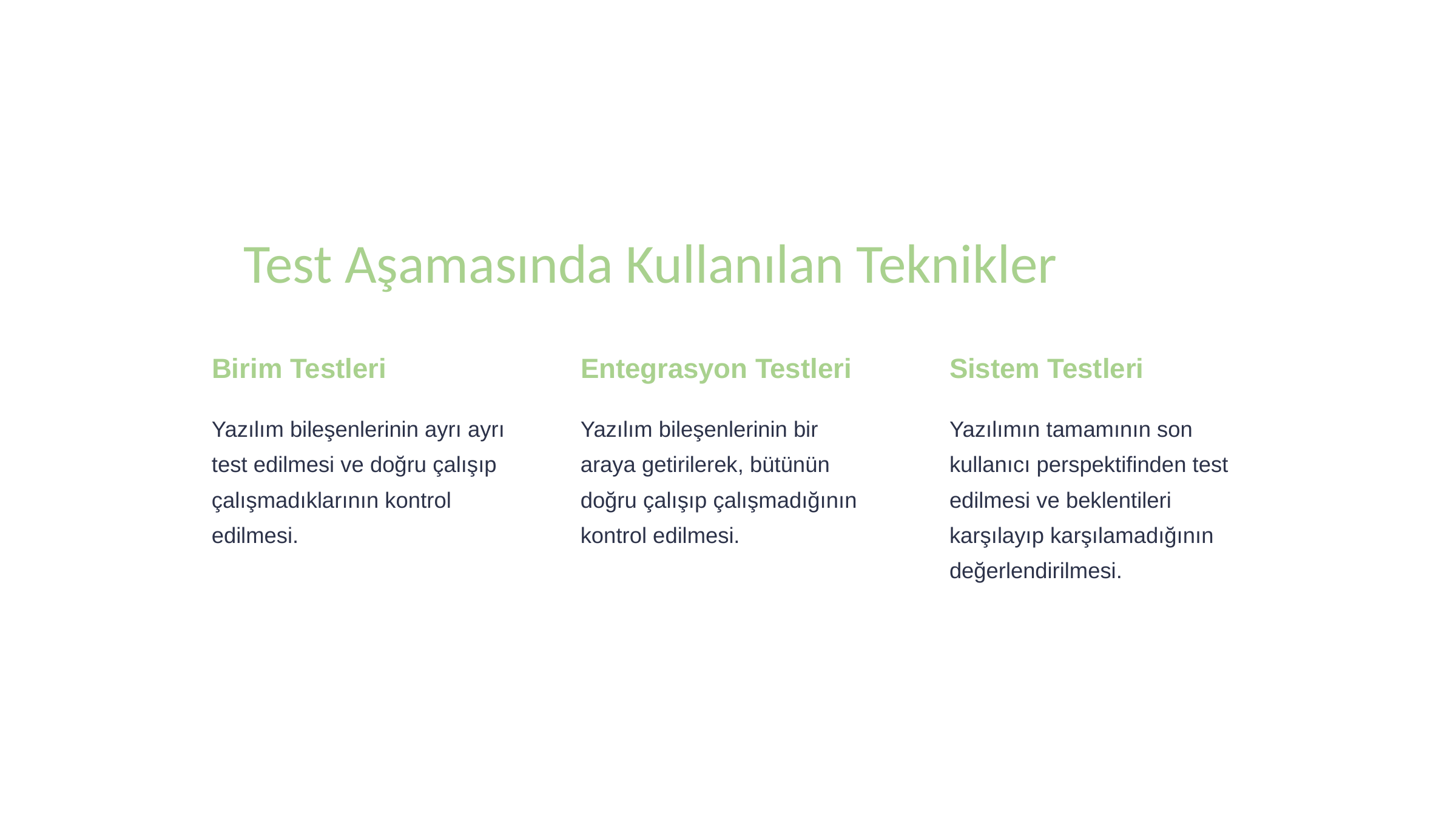

Test Aşamasında Kullanılan Teknikler
Birim Testleri
Entegrasyon Testleri
Sistem Testleri
Yazılım bileşenlerinin ayrı ayrı test edilmesi ve doğru çalışıp çalışmadıklarının kontrol edilmesi.
Yazılım bileşenlerinin bir araya getirilerek, bütünün doğru çalışıp çalışmadığının kontrol edilmesi.
Yazılımın tamamının son kullanıcı perspektifinden test edilmesi ve beklentileri karşılayıp karşılamadığının değerlendirilmesi.